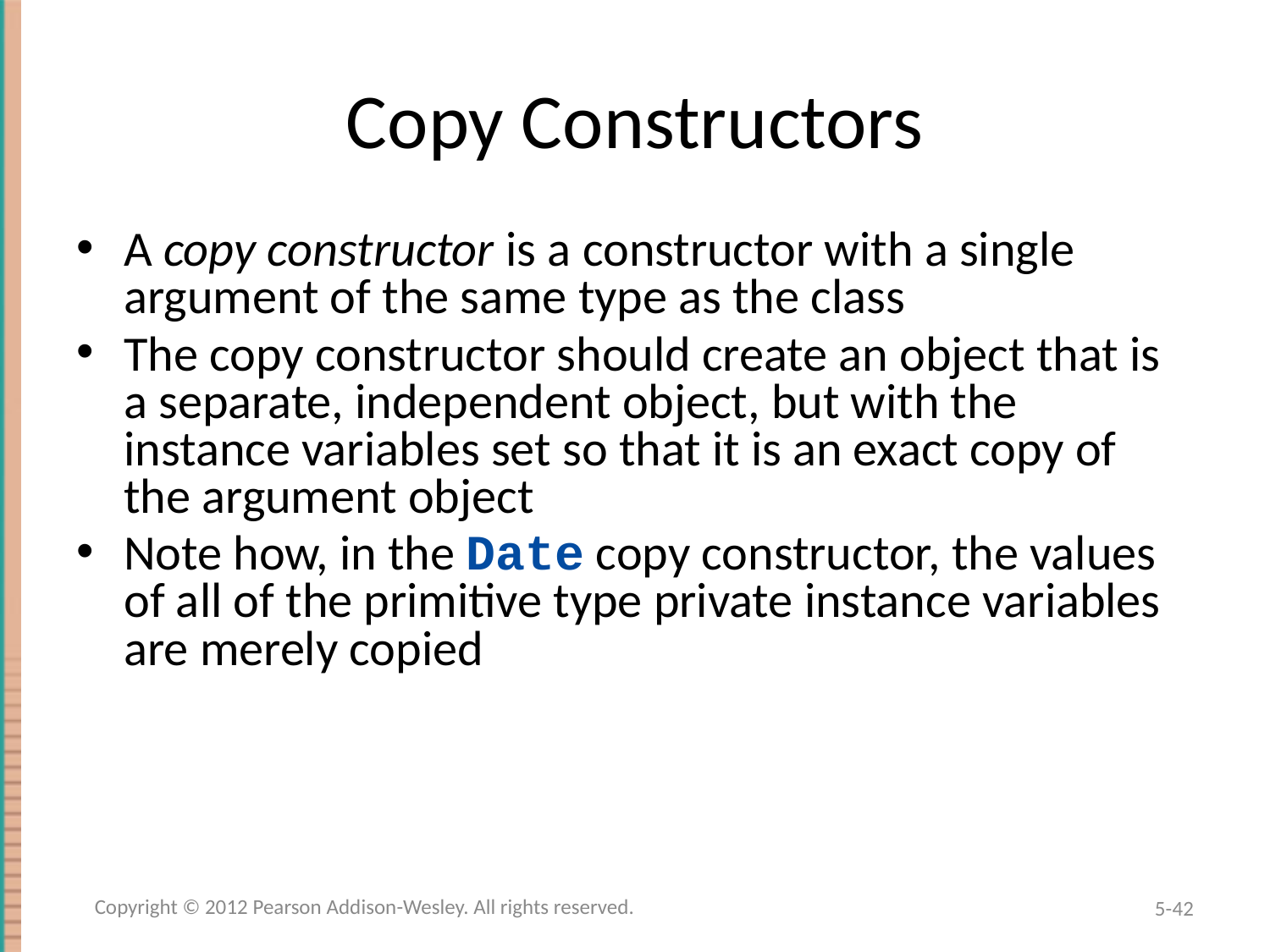

# Copy Constructors
A copy constructor is a constructor with a single argument of the same type as the class
The copy constructor should create an object that is a separate, independent object, but with the instance variables set so that it is an exact copy of the argument object
Note how, in the Date copy constructor, the values of all of the primitive type private instance variables are merely copied
Copyright © 2012 Pearson Addison-Wesley. All rights reserved.
5-42